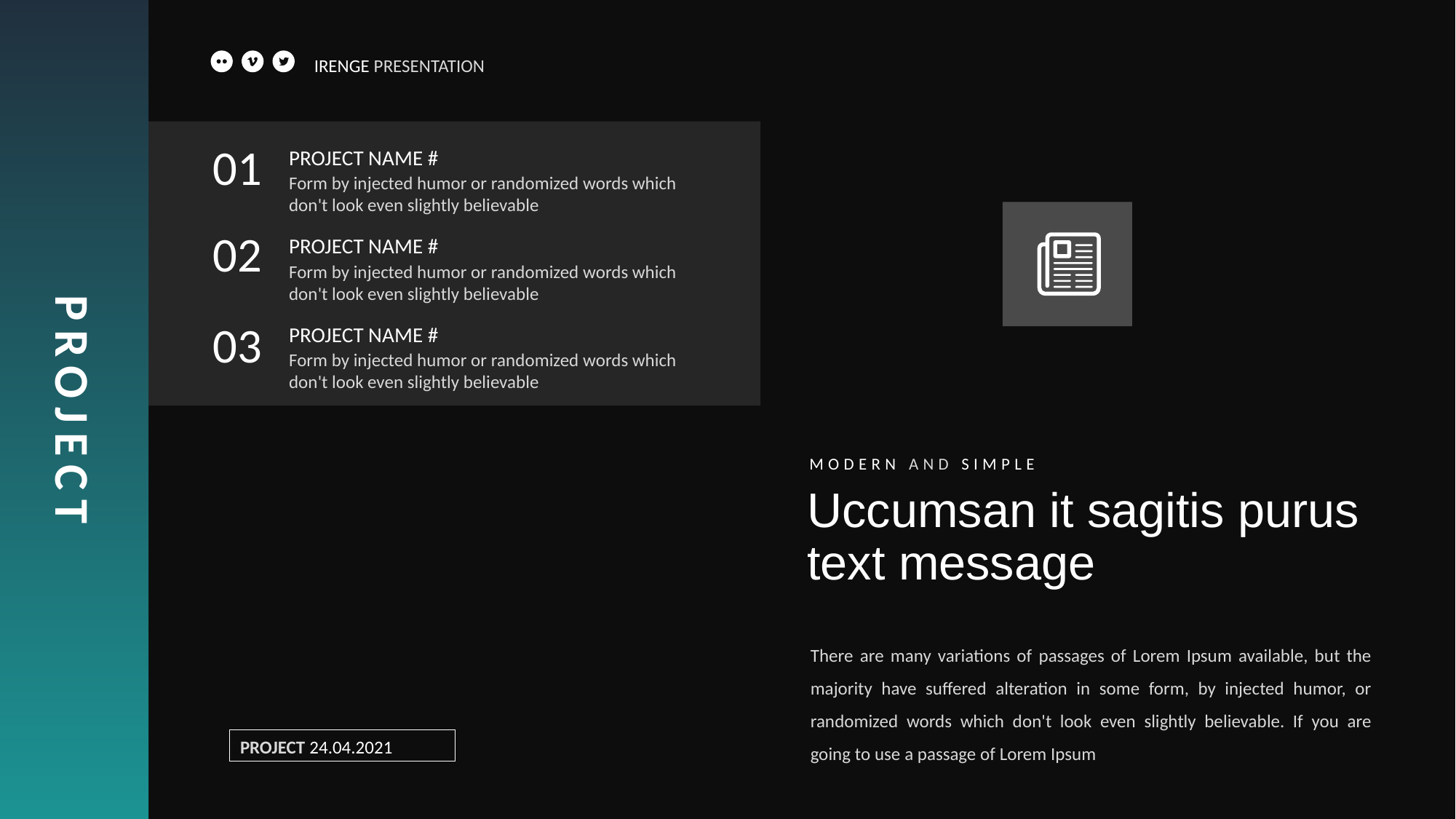

IRENGE PRESENTATION

01
PROJECT NAME #
Form by injected humor or randomized words which don't look even slightly believable

02
PROJECT NAME #

Form by injected humor or randomized words which don't look even slightly believable
03
PROJECT NAME #
Form by injected humor or randomized words which don't look even slightly believable
PROJECT

MODERN AND SIMPLE
Uccumsan it sagitis purus text message
There are many variations of passages of Lorem Ipsum available, but the majority have suffered alteration in some form, by injected humor, or randomized words which don't look even slightly believable. If you are going to use a passage of Lorem Ipsum
PROJECT 24.04.2021